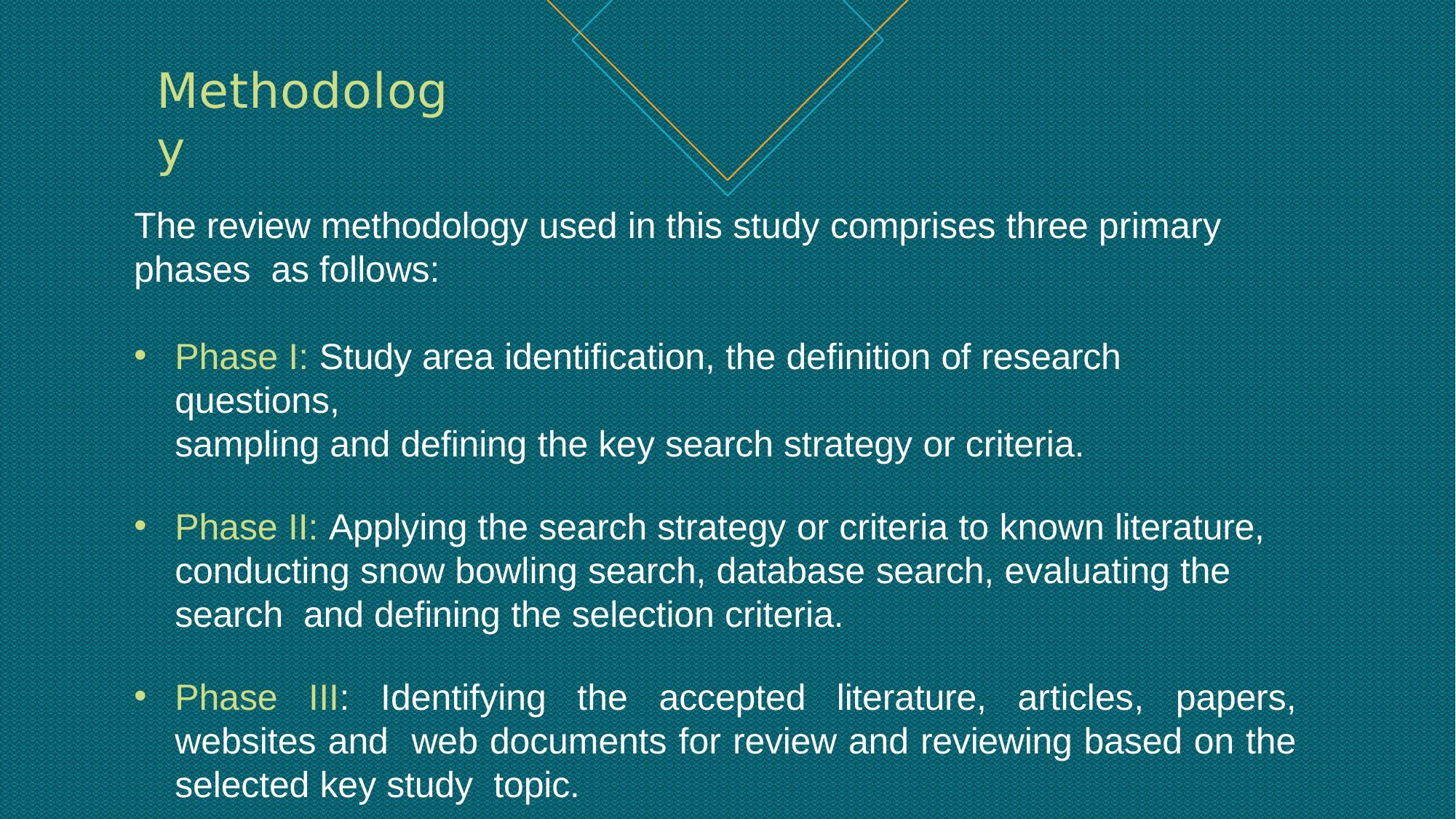

# Methodology
The review methodology used in this study comprises three primary phases  as follows:
Phase I: Study area identification, the definition of research questions,
sampling and defining the key search strategy or criteria.

Phase II: Applying the search strategy or criteria to known literature,  conducting snow bowling search, database search, evaluating the search  and defining the selection criteria.

Phase III: Identifying the accepted literature, articles, papers, websites and  web documents for review and reviewing based on the selected key study  topic.